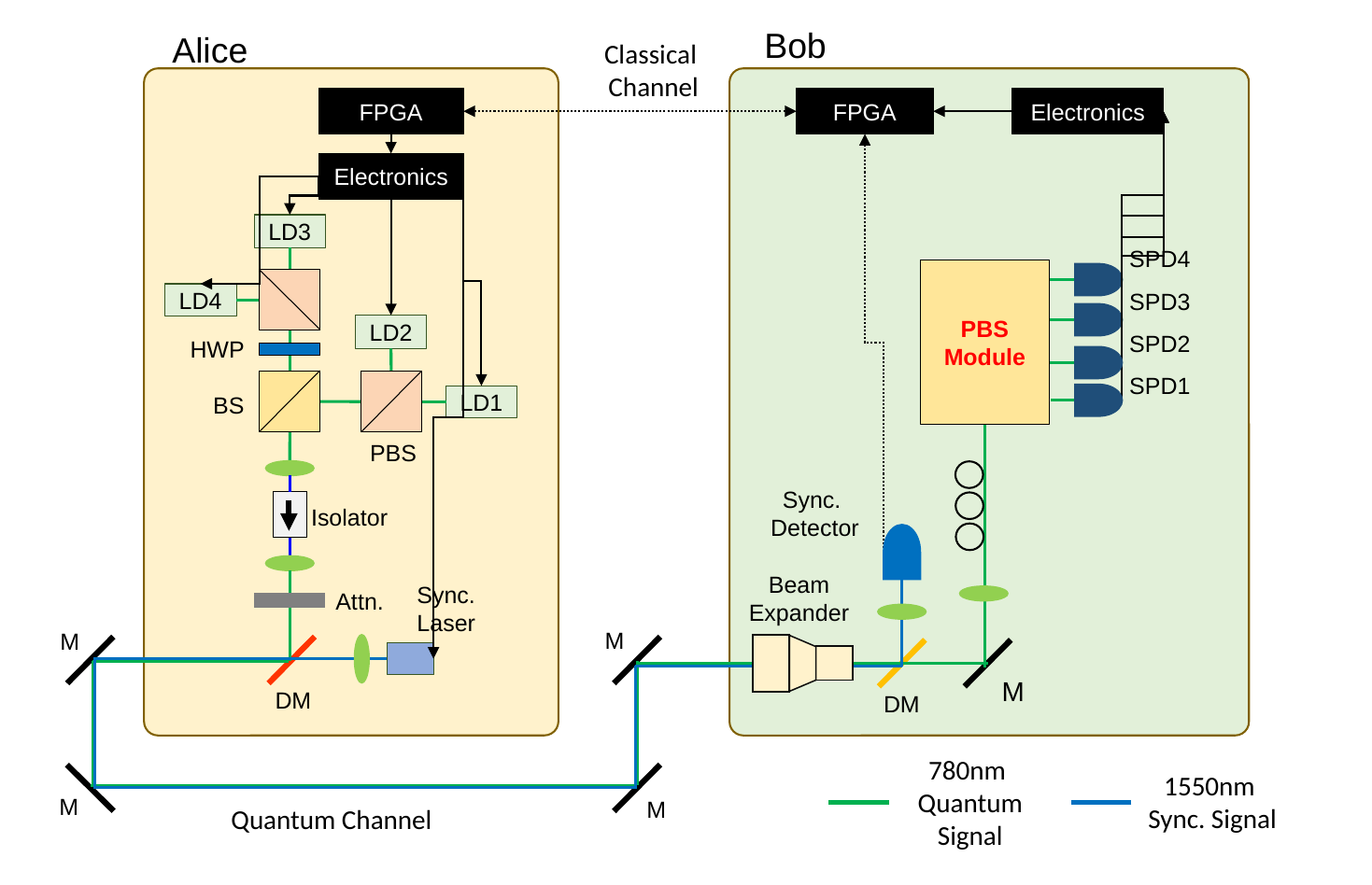

Bob
Alice
Classical
Channel

FPGA
FPGA
Electronics
Electronics
LD3
SPD4
PBS
Module

SPD3
LD4

LD2
SPD2
HWP

SPD1

BS

LD1
PBS

Sync.
Detector

Isolator

Beam
Expander
Sync.
Laser
Attn.

M
M

M
DM
DM
780nm
Quantum
Signal
1550nm
Sync. Signal
M
M
Quantum Channel